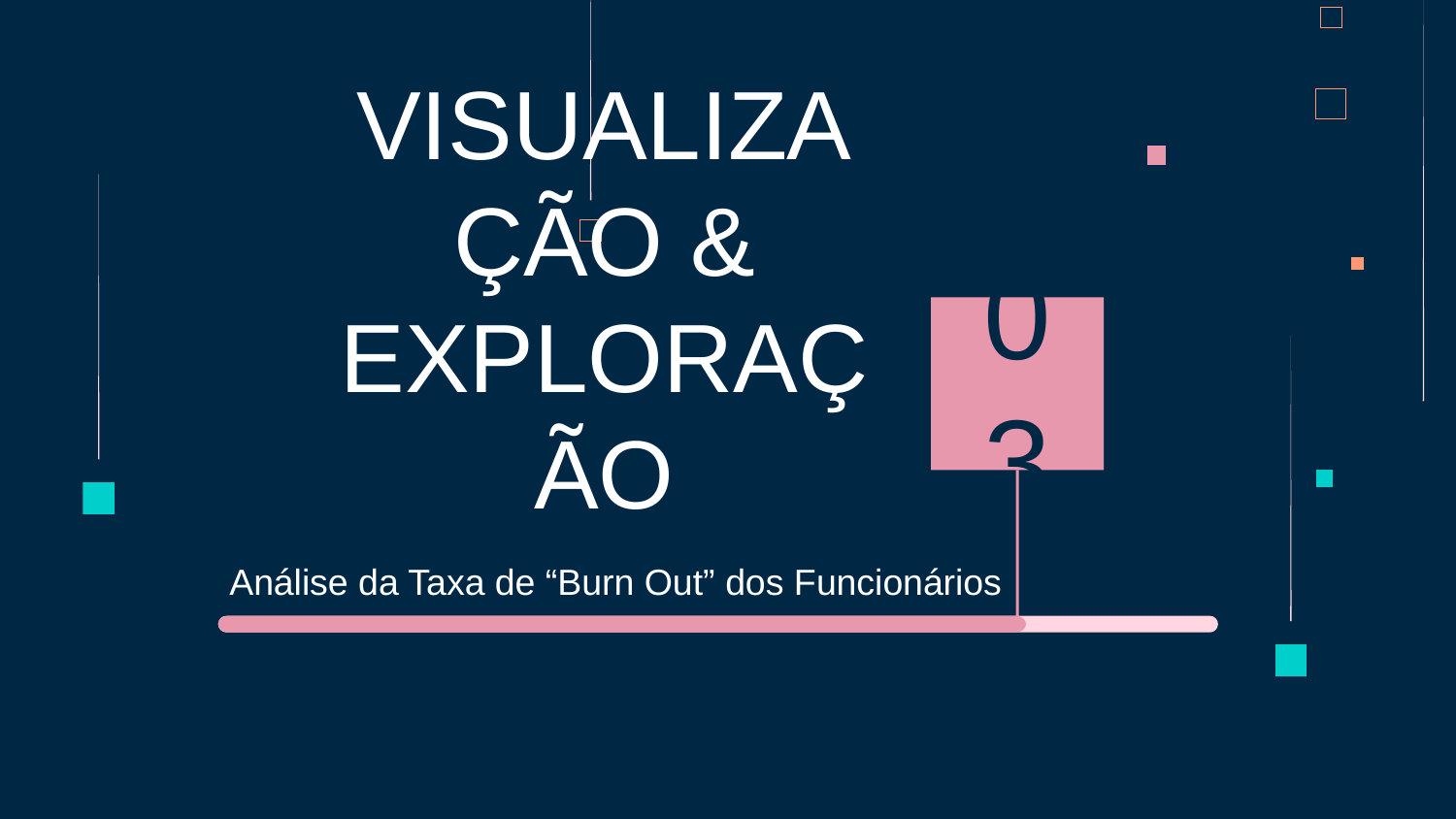

# VISUALIZAÇÃO & EXPLORAÇÃO

03
Análise da Taxa de “Burn Out” dos Funcionários